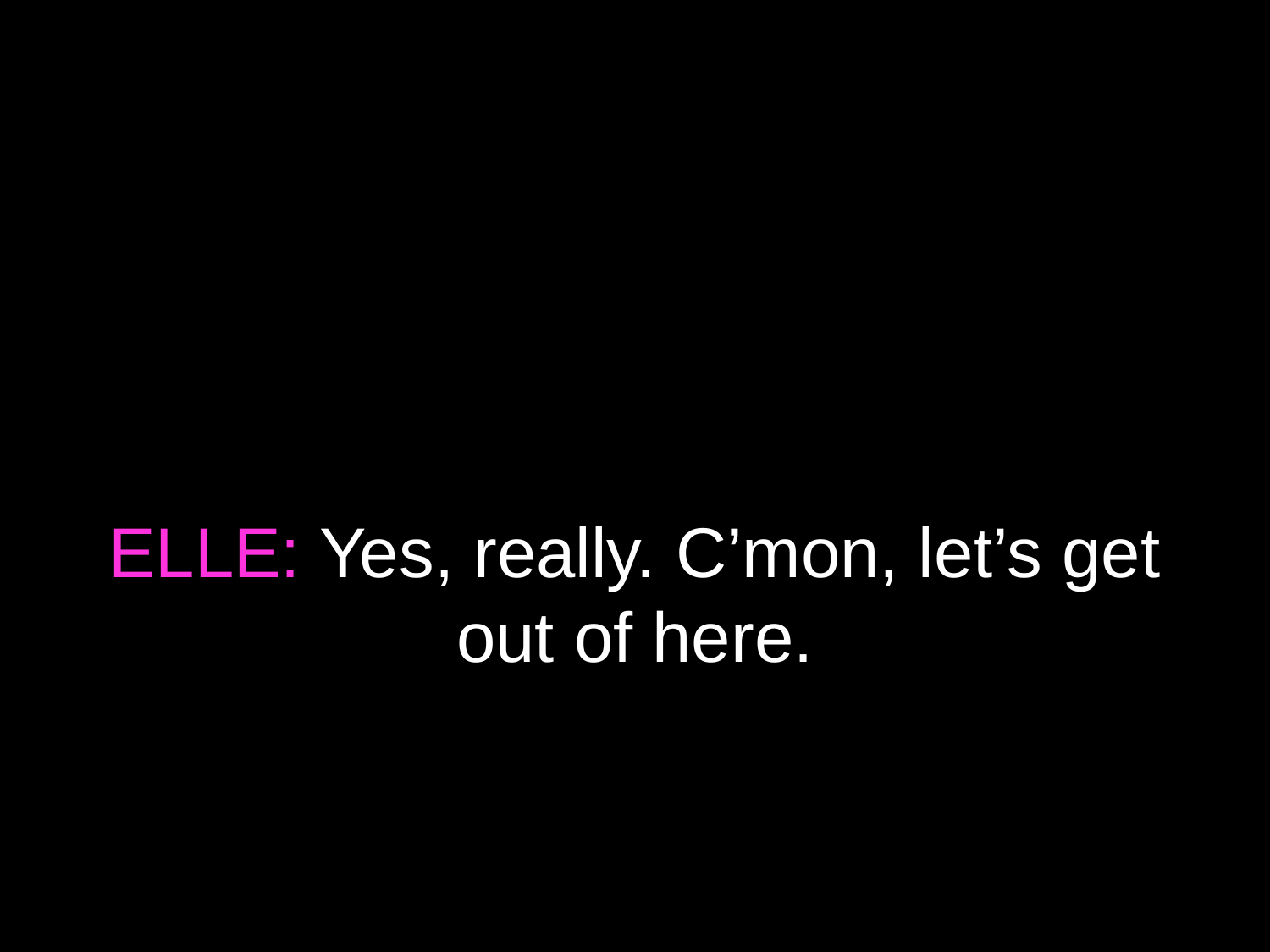

# ELLE: Yes, really. C’mon, let’s get out of here.